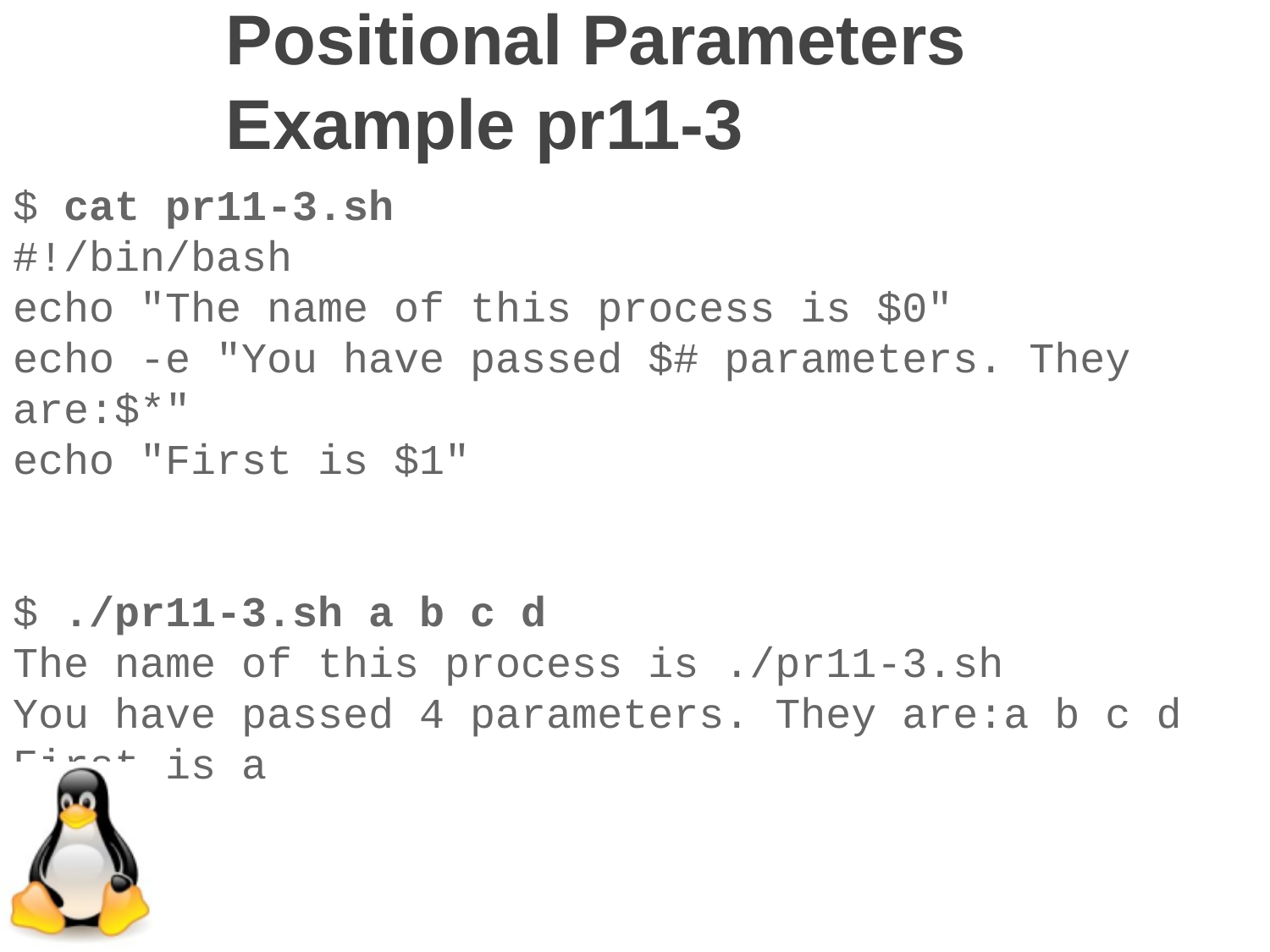

Positional Parameters Example pr11-3
$ cat pr11-3.sh
#!/bin/bash
echo "The name of this process is $0"
echo -e "You have passed $# parameters. They are:$*"
echo "First is $1"

$ ./pr11-3.sh a b c d
The name of this process is ./pr11-3.sh
You have passed 4 parameters. They are:a b c d
First is a